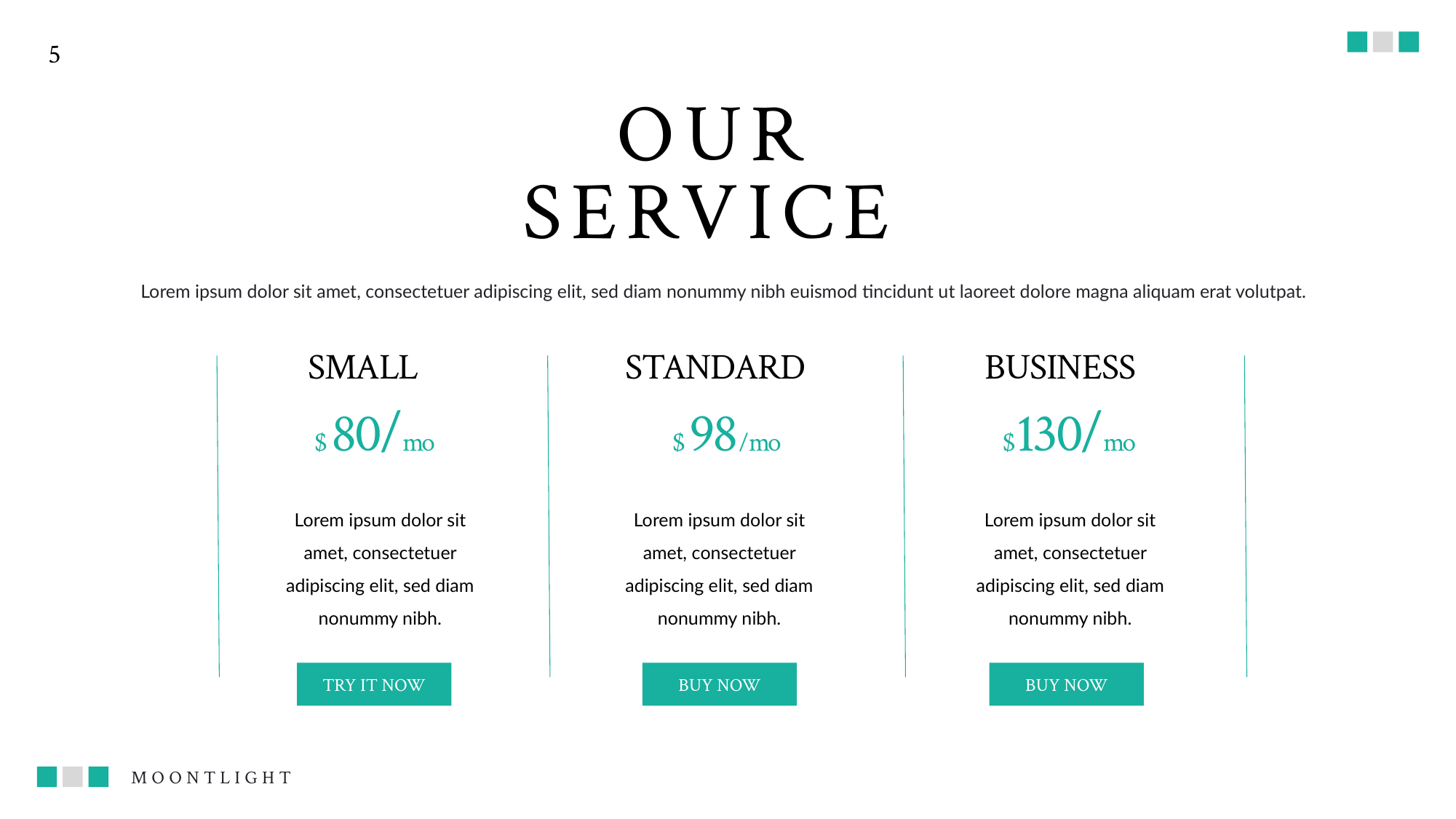

OUR
SERVICE
Lorem ipsum dolor sit amet, consectetuer adipiscing elit, sed diam nonummy nibh euismod tincidunt ut laoreet dolore magna aliquam erat volutpat.
SMALL
STANDARD
BUSINESS
$ 80/mo
$ 98/mo
$130/mo
Lorem ipsum dolor sit amet, consectetuer adipiscing elit, sed diam nonummy nibh.
Lorem ipsum dolor sit amet, consectetuer adipiscing elit, sed diam nonummy nibh.
Lorem ipsum dolor sit amet, consectetuer adipiscing elit, sed diam nonummy nibh.
TRY IT NOW
BUY NOW
BUY NOW